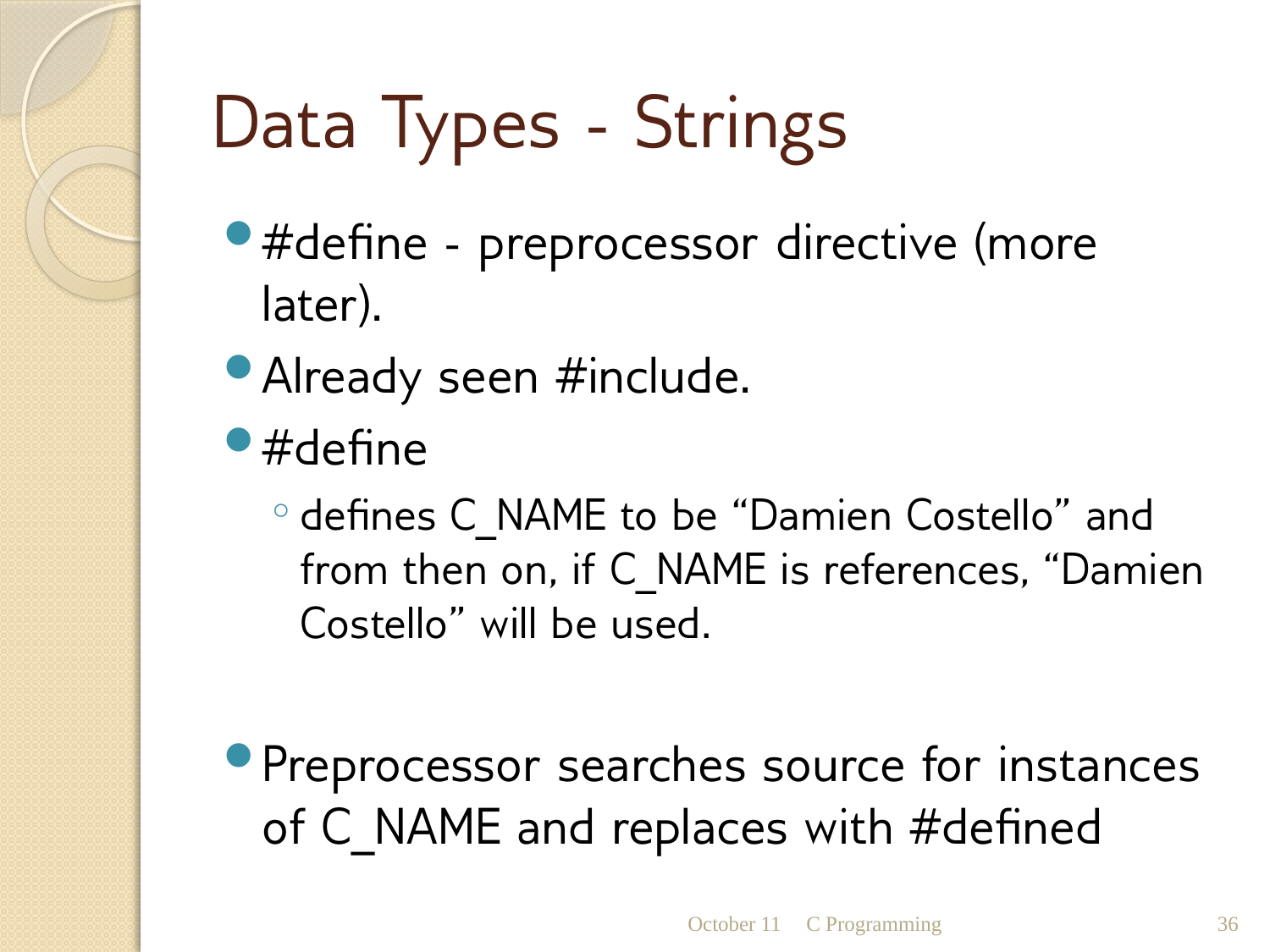

# Data Types - Strings
#define - preprocessor directive (more later).
Already seen #include.
#define
defines C_NAME to be “Damien Costello” and from then on, if C_NAME is references, “Damien Costello” will be used.

Preprocessor searches source for instances of C_NAME and replaces with #defined
October 11
C Programming
36